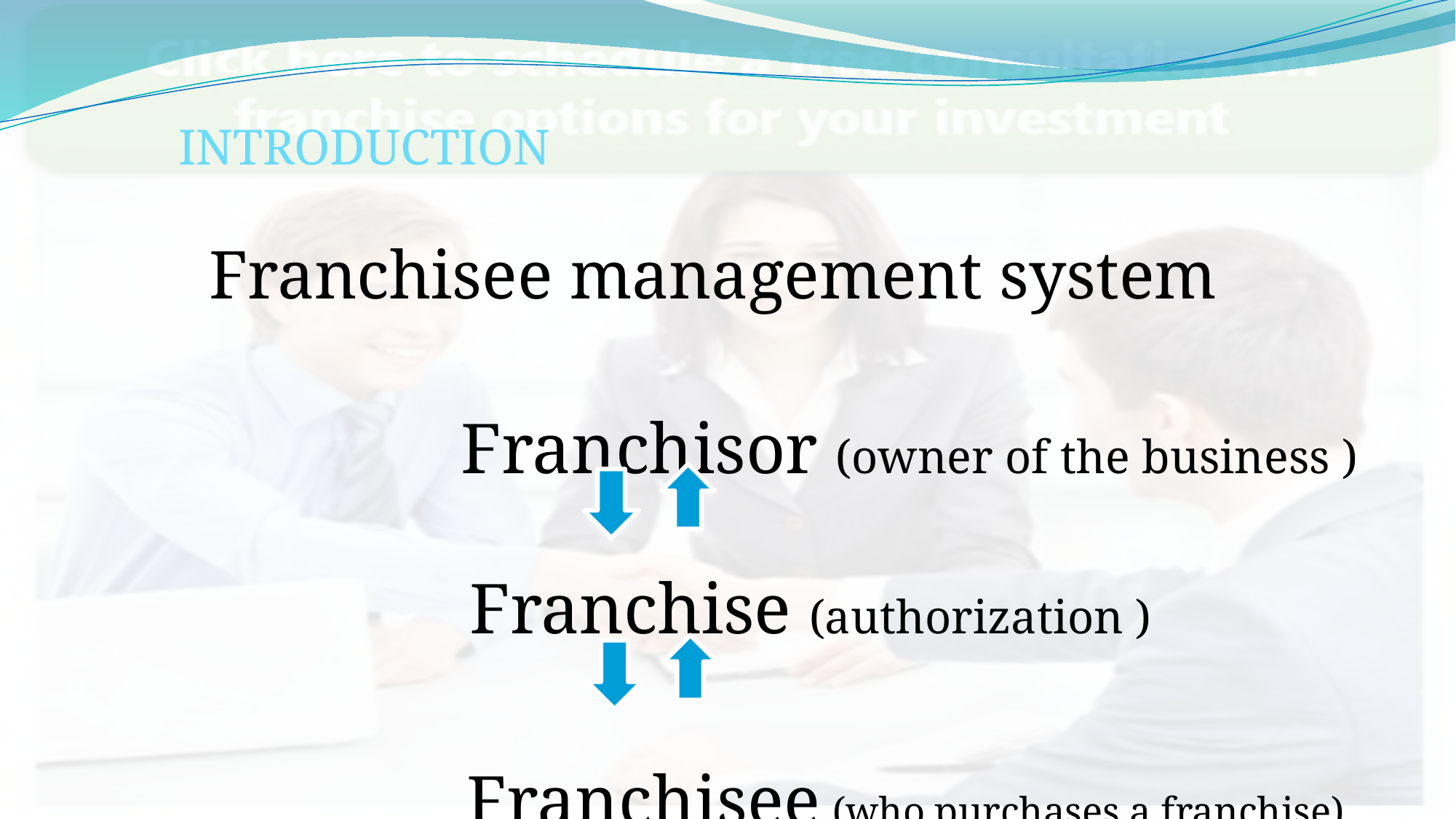

# INTRODUCTION
     Franchisee management system
                          Franchisor (owner of the business )

                                           Franchise (authorization )
                        Franchisee (who purchases a franchise)